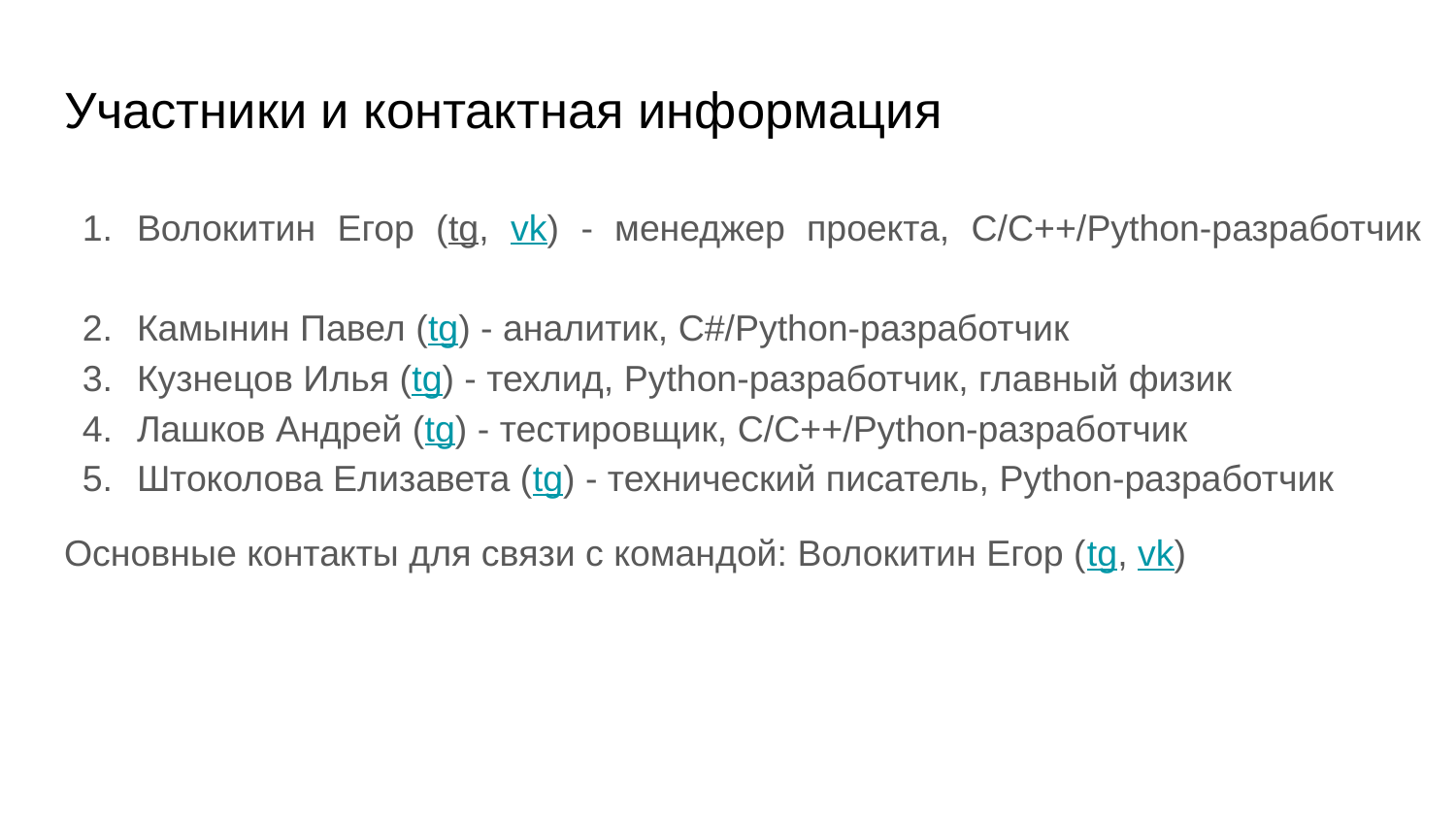

# Участники и контактная информация
Волокитин Егор (tg, vk) - менеджер проекта, C/C++/Python-разработчик
Камынин Павел (tg) - аналитик, C#/Python-разработчик
Кузнецов Илья (tg) - техлид, Python-разработчик, главный физик
Лашков Андрей (tg) - тестировщик, C/C++/Python-разработчик
Штоколова Елизавета (tg) - технический писатель, Python-разработчик
Основные контакты для связи с командой: Волокитин Егор (tg, vk)